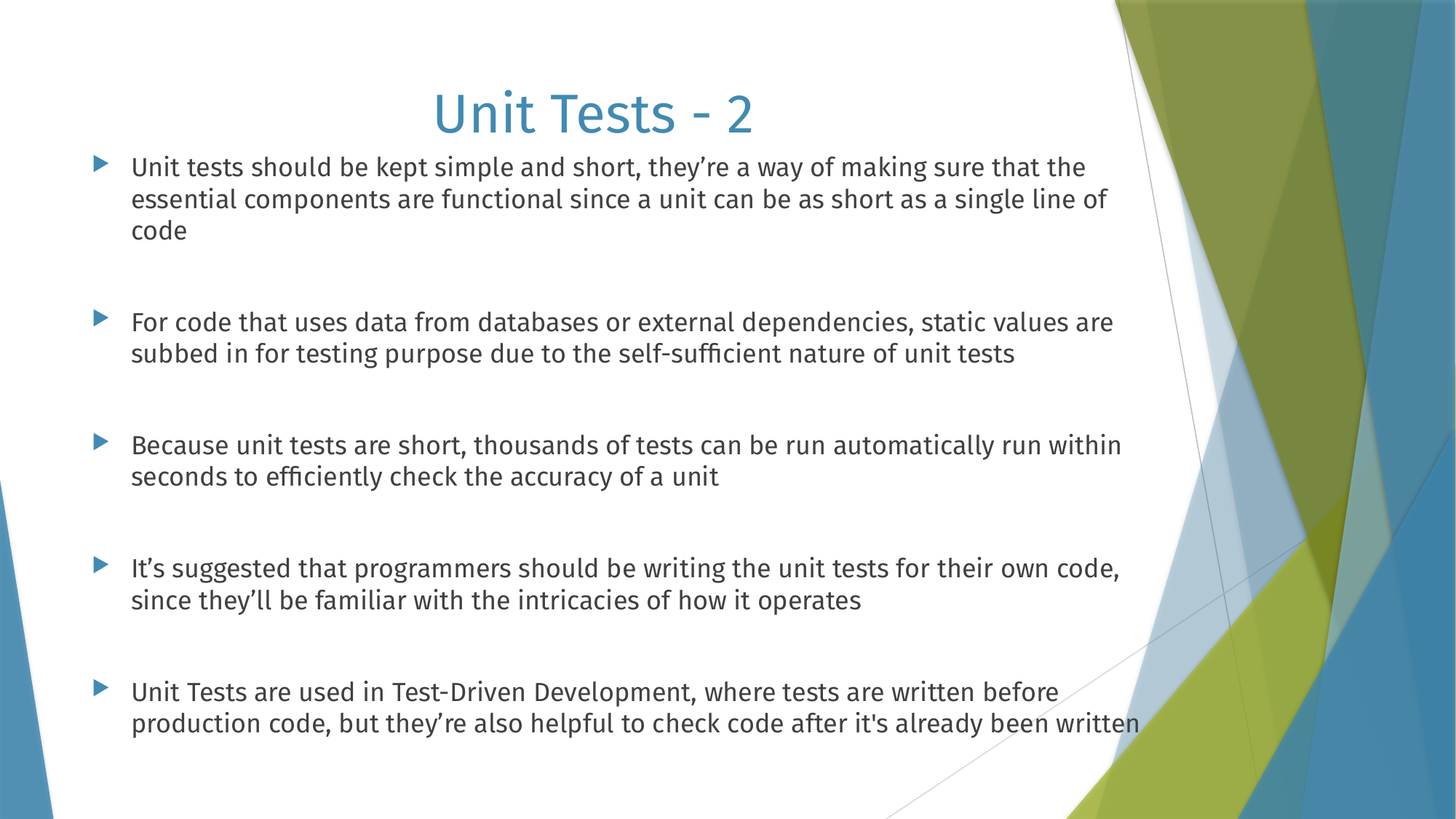

# Unit Tests - 2
Unit tests should be kept simple and short, they’re a way of making sure that the essential components are functional since a unit can be as short as a single line of code

For code that uses data from databases or external dependencies, static values are subbed in for testing purpose due to the self-sufficient nature of unit tests

Because unit tests are short, thousands of tests can be run automatically run within seconds to efficiently check the accuracy of a unit

It’s suggested that programmers should be writing the unit tests for their own code, since they’ll be familiar with the intricacies of how it operates

Unit Tests are used in Test-Driven Development, where tests are written before production code, but they’re also helpful to check code after it's already been written